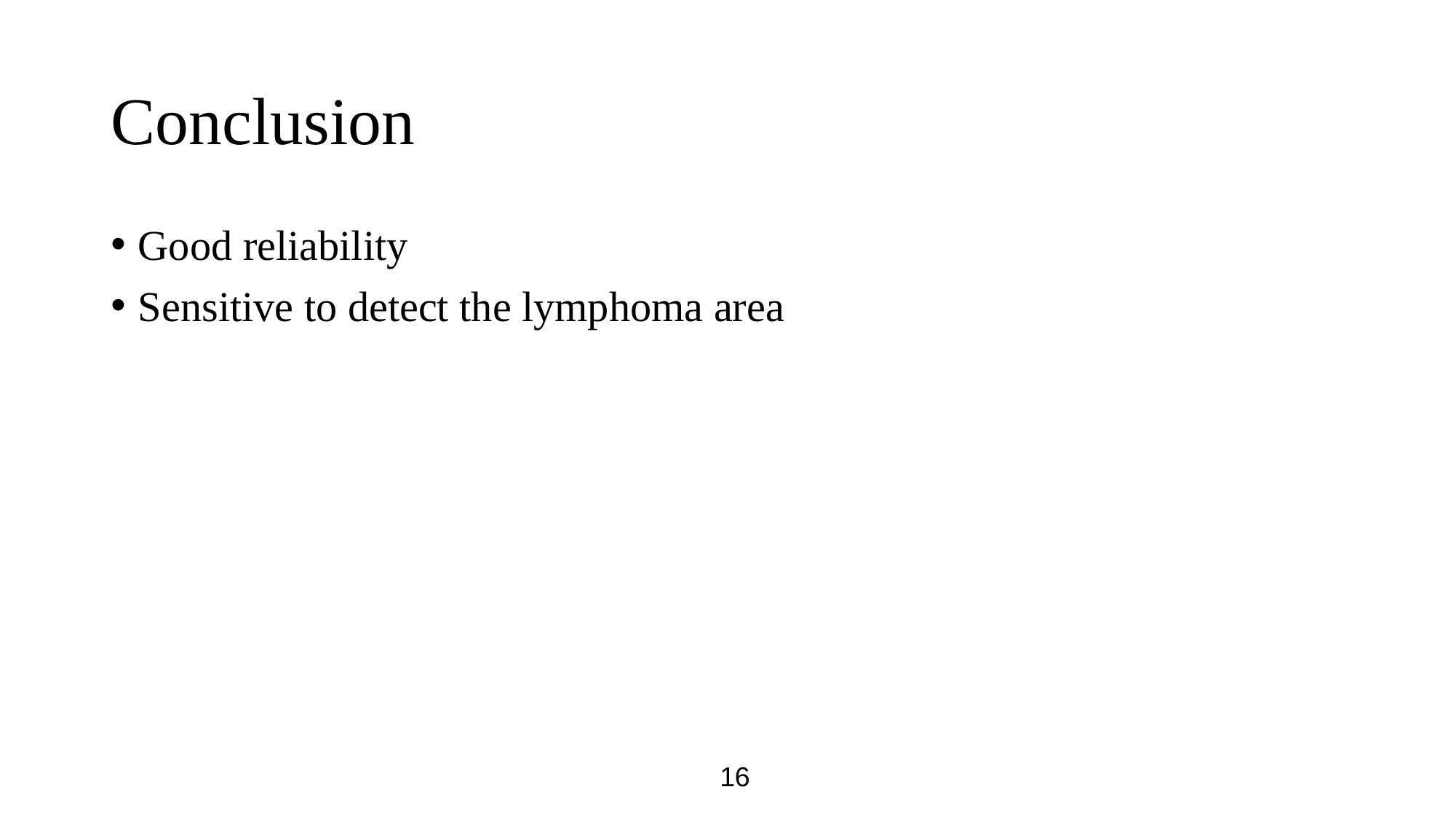

# Conclusion
Good reliability
Sensitive to detect the lymphoma area

16